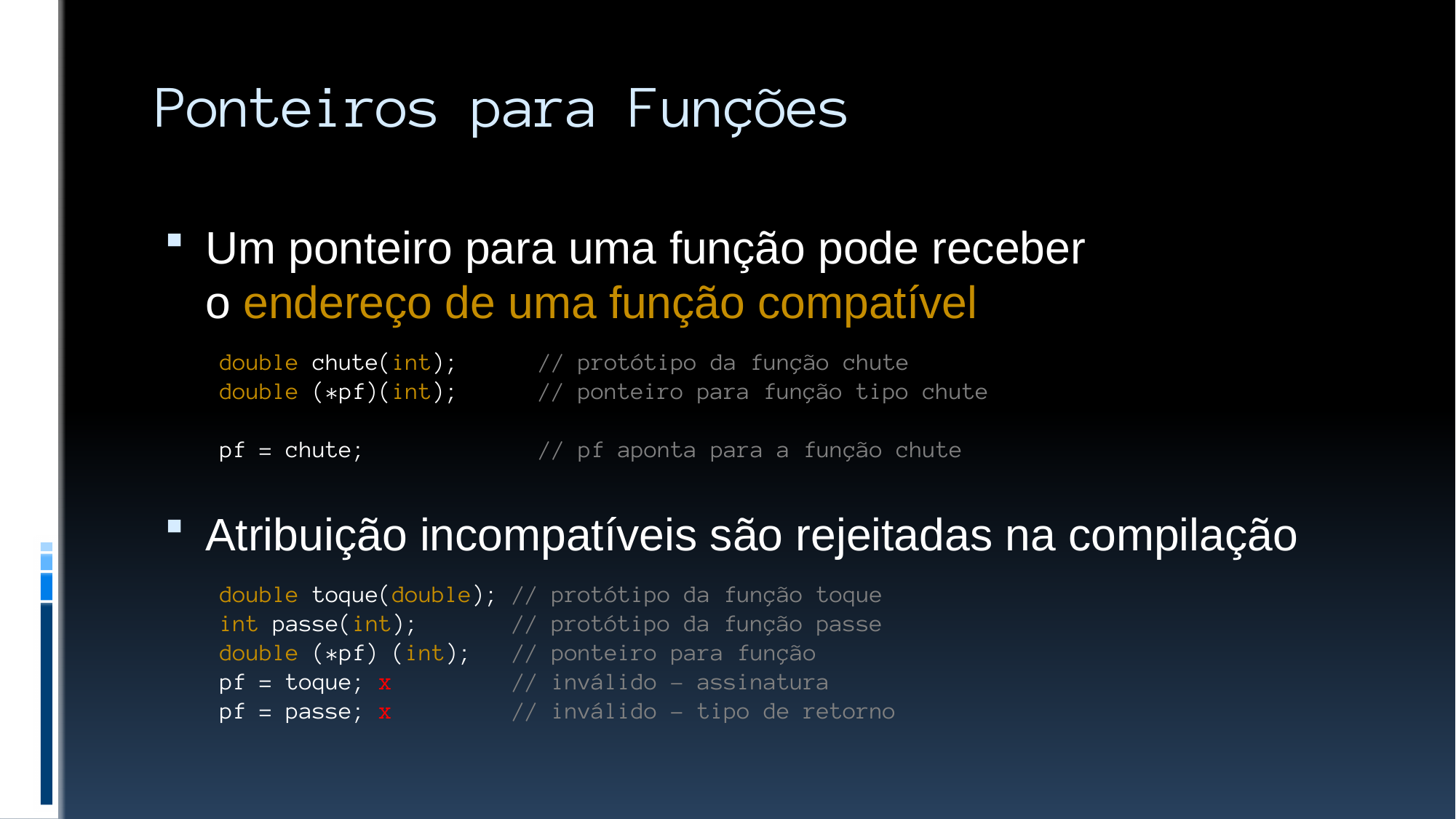

# Ponteiros para Funções
Um ponteiro para uma função pode receber
o endereço de uma função compatível

Atribuição incompatíveis são rejeitadas na compilação
double chute(int);      // protótipo da função chute
double (*pf)(int);      // ponteiro para função tipo chute

pf = chute;             // pf aponta para a função chute
double toque(double); // protótipo da função toque
int passe(int);       // protótipo da função passe
double (*pf) (int);   // ponteiro para função
pf = toque; x         // inválido – assinatura
pf = passe; x         // inválido - tipo de retorno